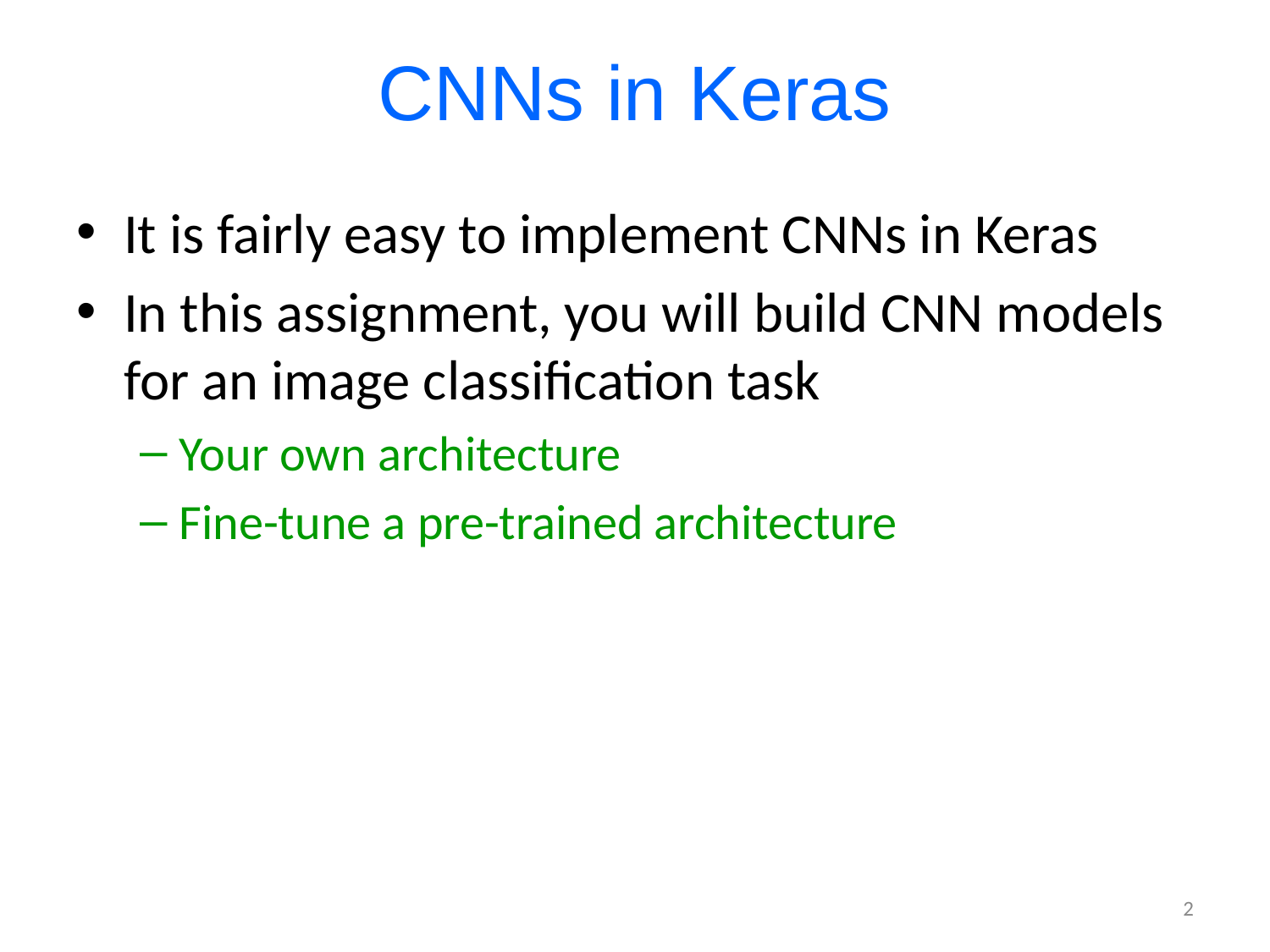

# CNNs in Keras
It is fairly easy to implement CNNs in Keras
In this assignment, you will build CNN models for an image classification task
Your own architecture
Fine-tune a pre-trained architecture

2